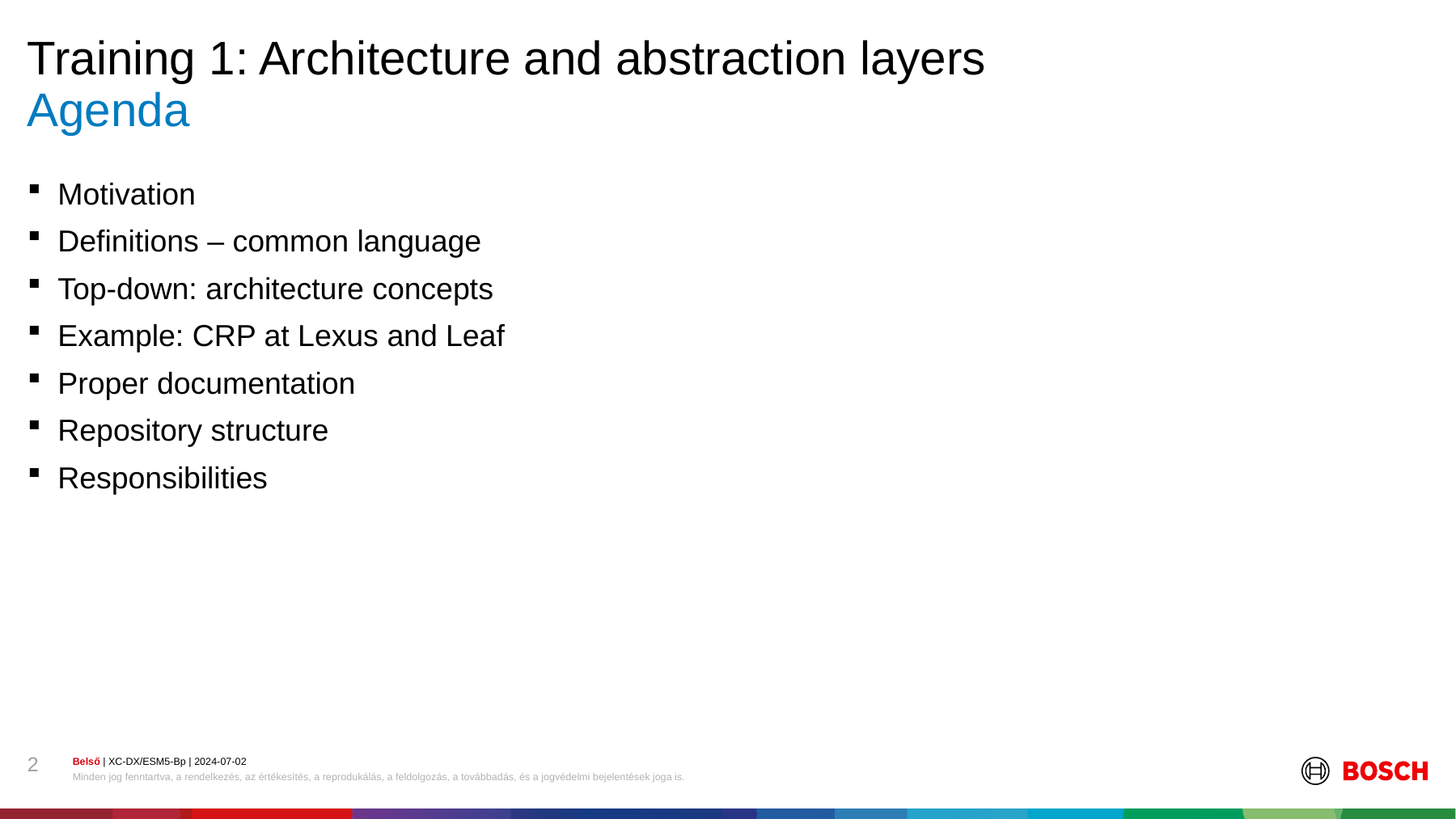

Training 1: Architecture and abstraction layers
# Agenda
Motivation
Definitions – common language
Top-down: architecture concepts
Example: CRP at Lexus and Leaf
Proper documentation
Repository structure
Responsibilities
2